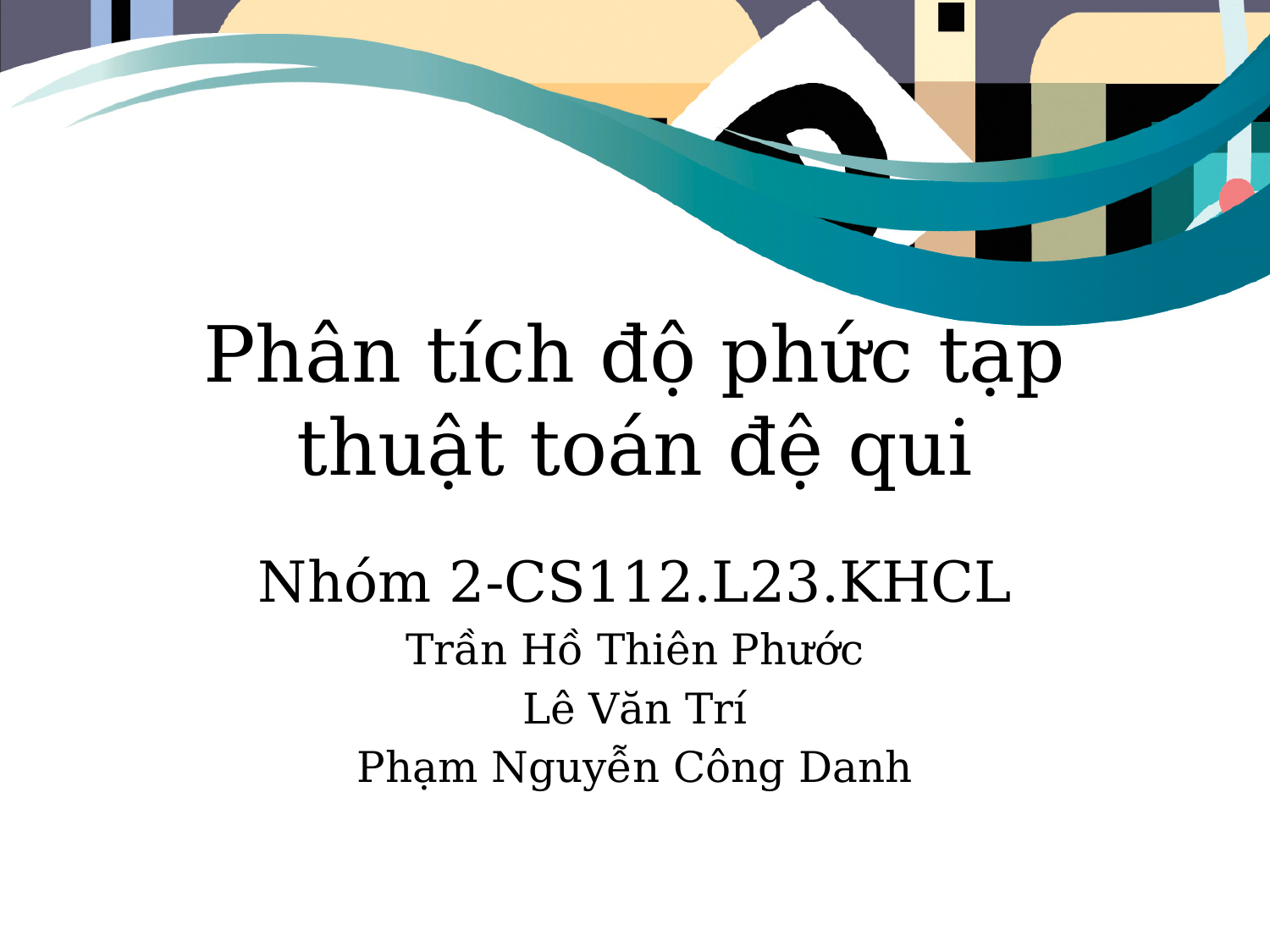

# Phân tích độ phức tạp thuật toán đệ qui
Nhóm 2-CS112.L23.KHCL
Trần Hồ Thiên Phước
Lê Văn Trí
Phạm Nguyễn Công Danh